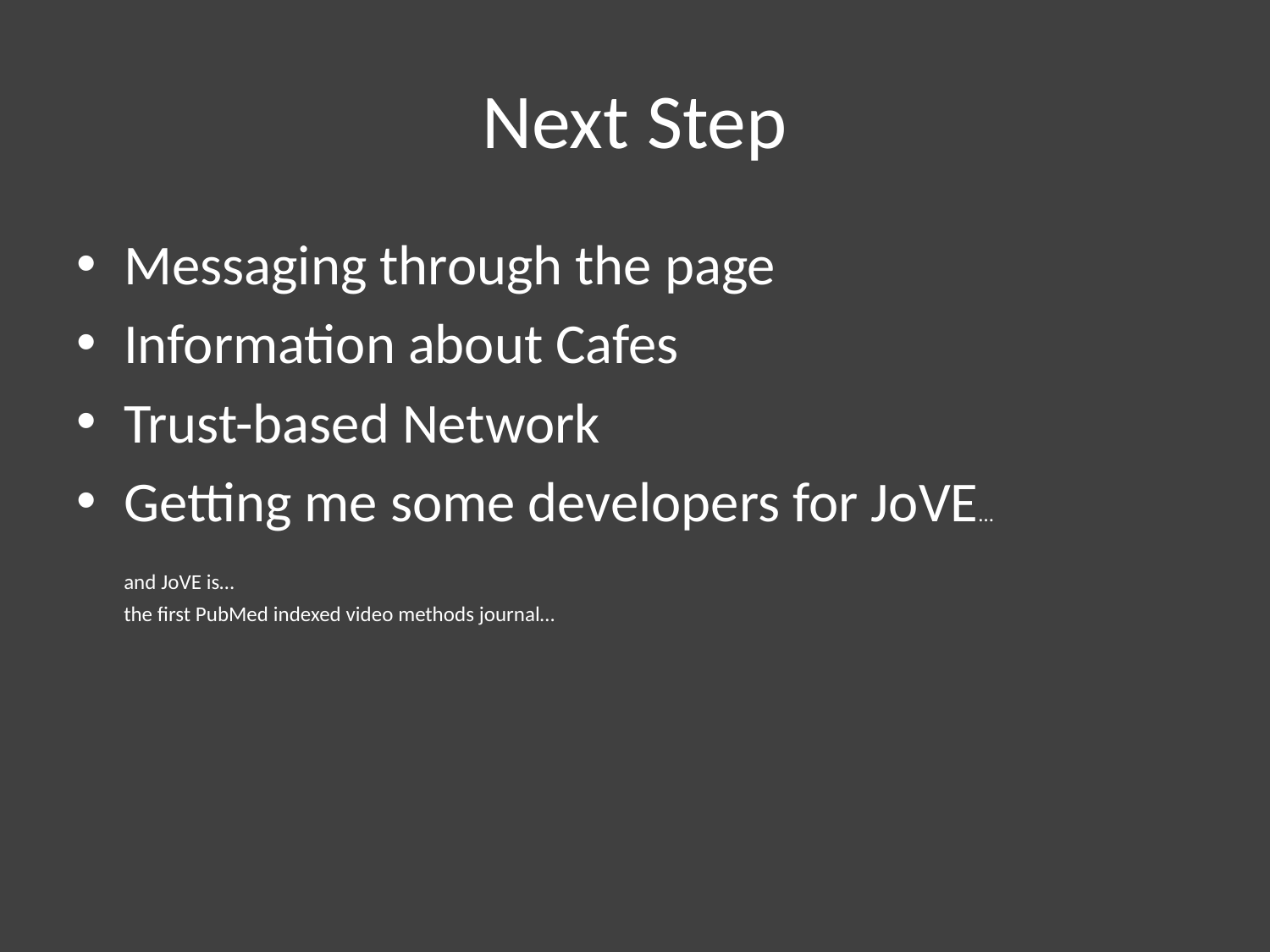

# Next Step
Messaging through the page
Information about Cafes
Trust-based Network
Getting me some developers for JoVE…
and JoVE is…
the first PubMed indexed video methods journal…